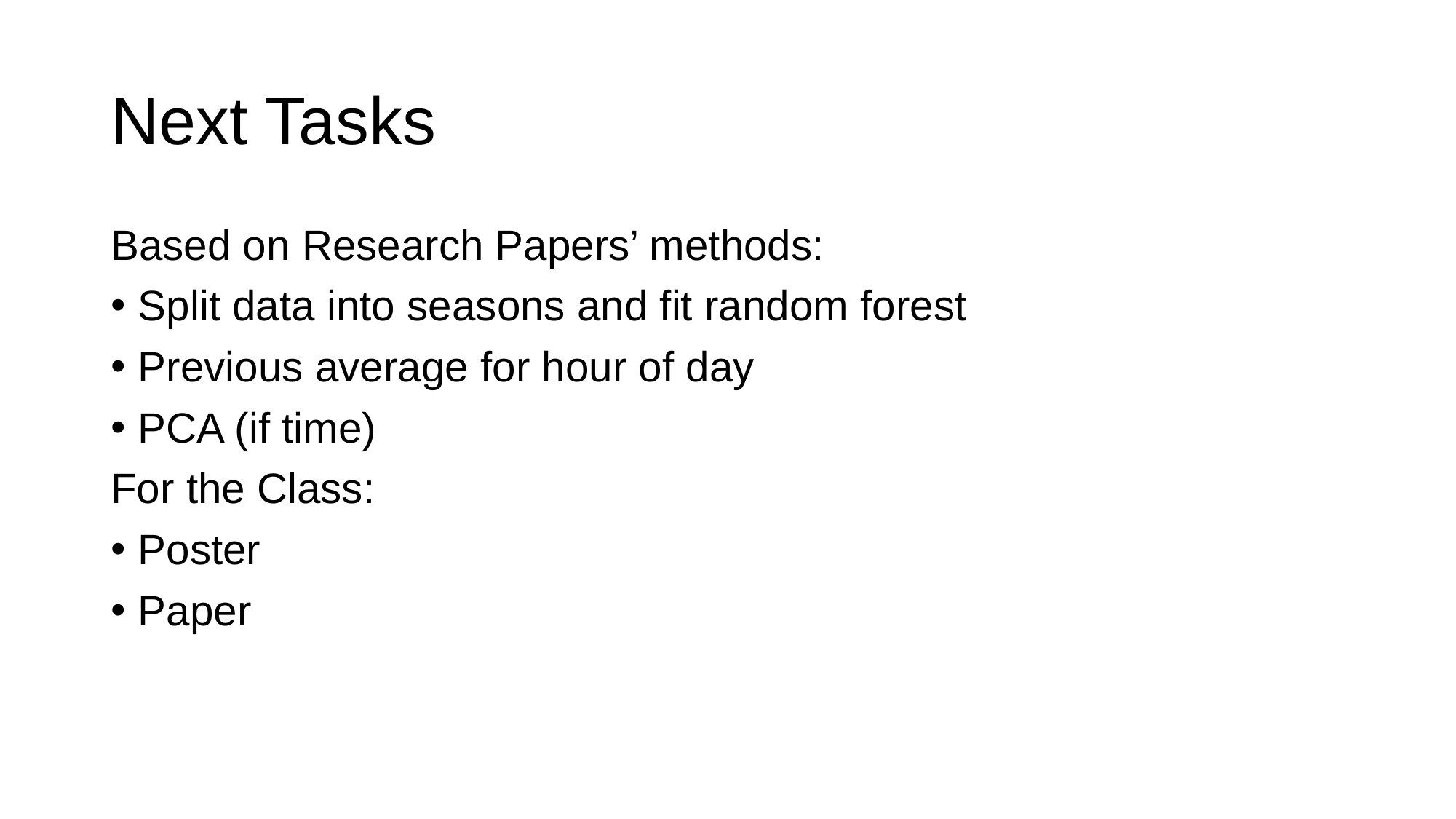

# Next Tasks
Based on Research Papers’ methods:
Split data into seasons and fit random forest
Previous average for hour of day
PCA (if time)
For the Class:
Poster
Paper